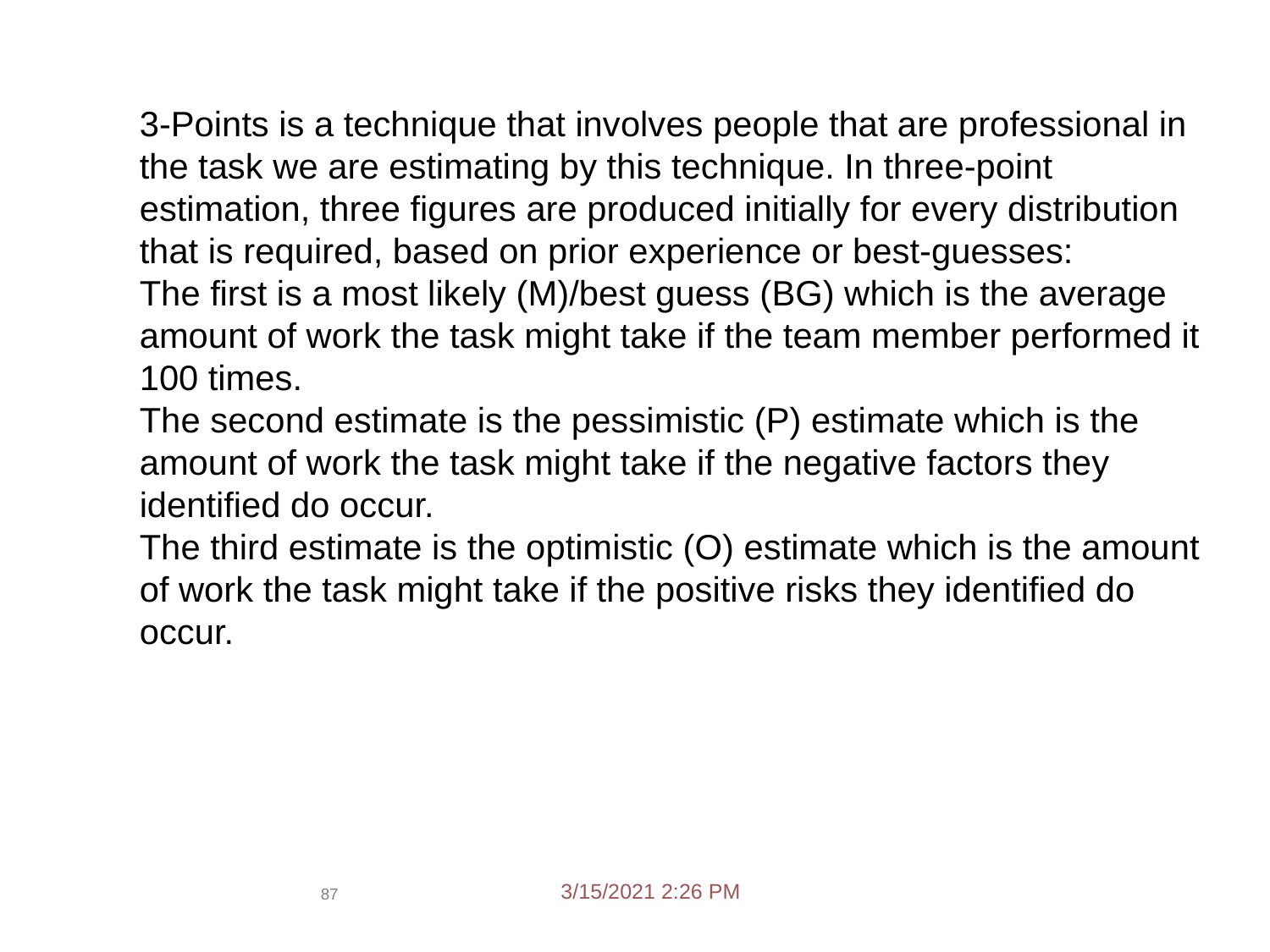

3-Points is a technique that involves people that are professional in the task we are estimating by this technique. In three-point estimation, three figures are produced initially for every distribution that is required, based on prior experience or best-guesses:
The first is a most likely (M)/best guess (BG) which is the average amount of work the task might take if the team member performed it 100 times.
The second estimate is the pessimistic (P) estimate which is the amount of work the task might take if the negative factors they identified do occur.
The third estimate is the optimistic (O) estimate which is the amount of work the task might take if the positive risks they identified do occur.
3/15/2021 2:26 PM
87